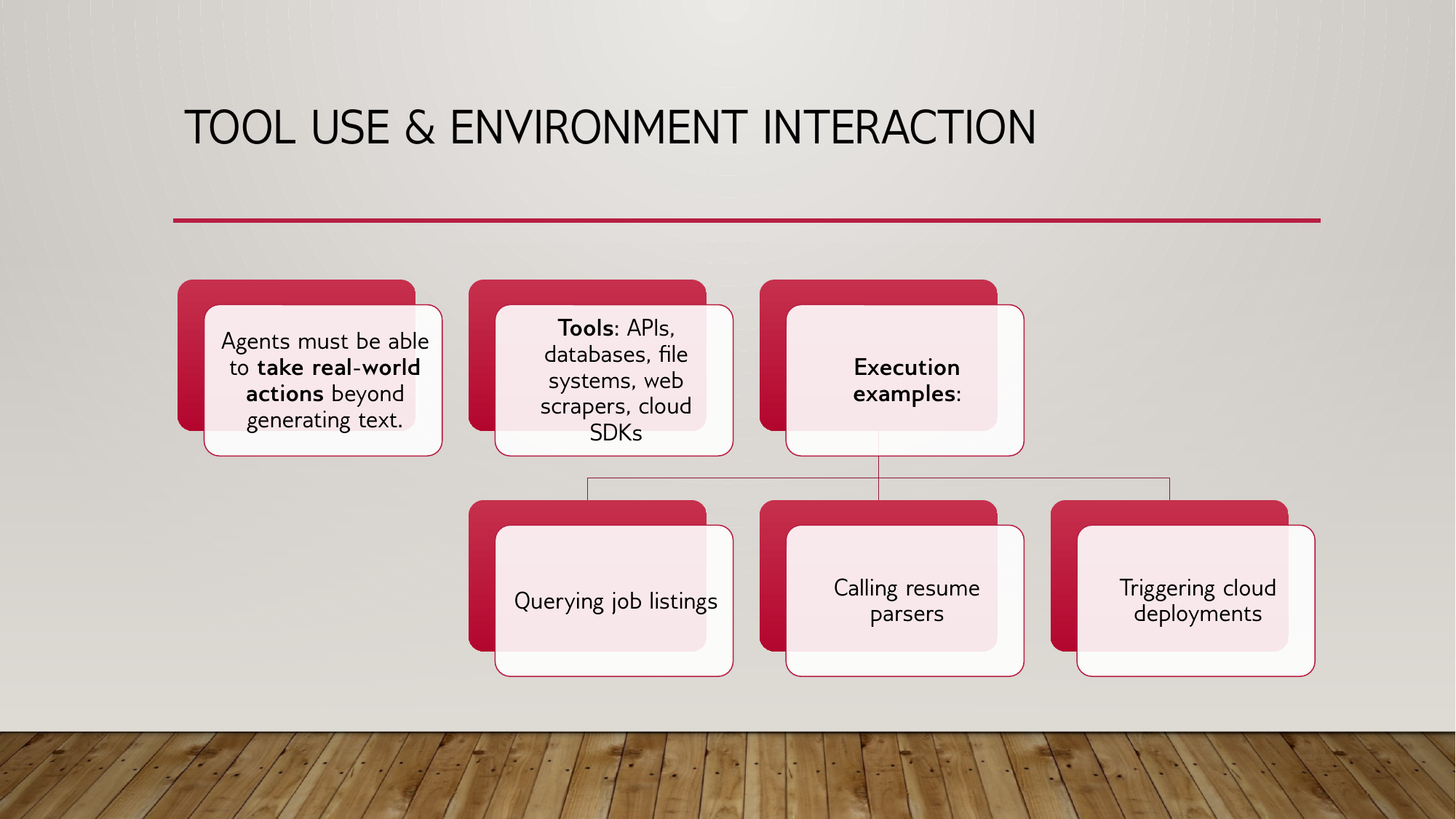

# Tool Use & Environment Interaction
Agents must be able to take real-world actions beyond generating text.
Tools: APIs, databases, file systems, web scrapers, cloud SDKs
Execution examples:
Querying job listings
Calling resume parsers
Triggering cloud deployments